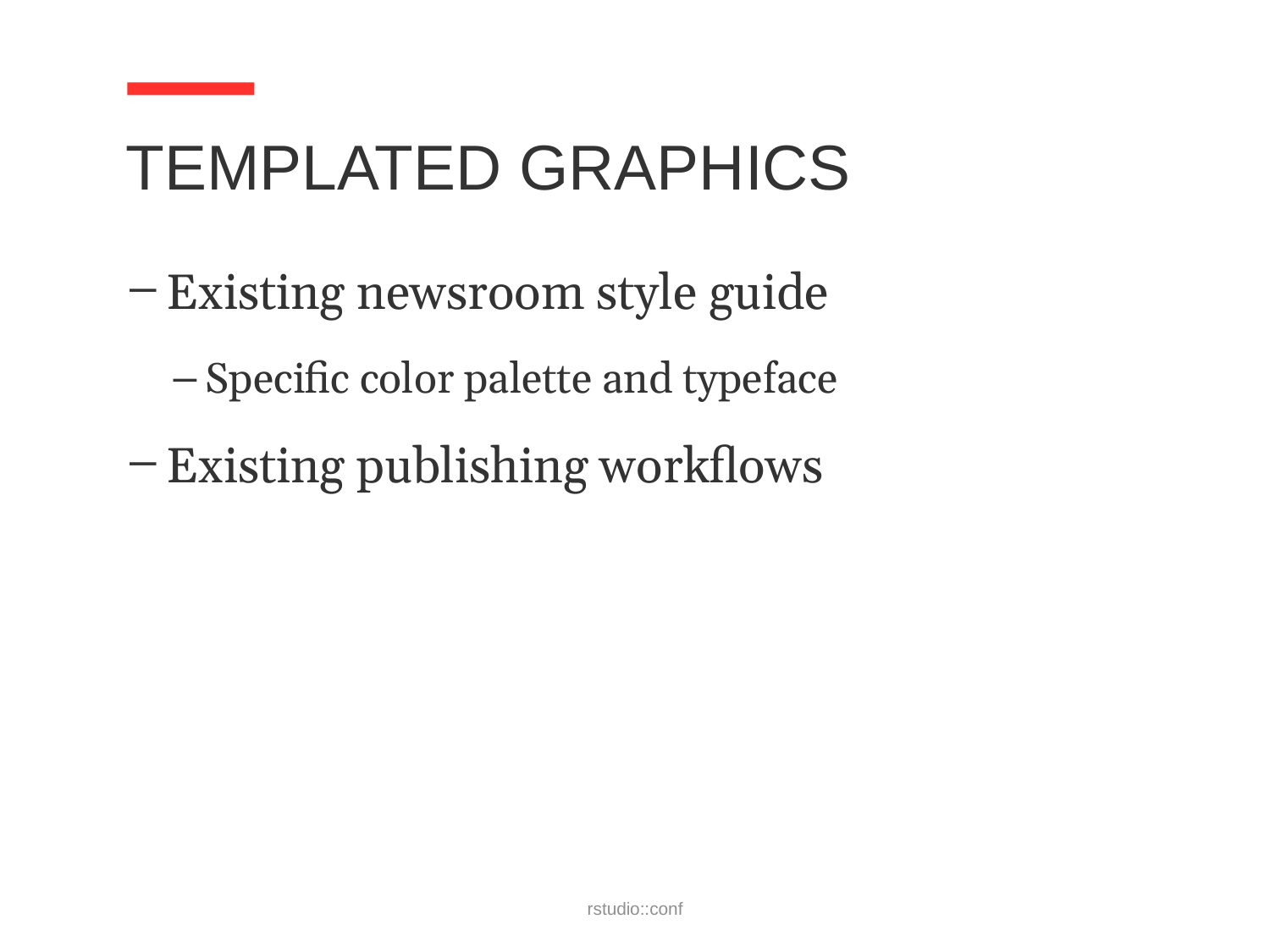

# Templated Graphics
Existing newsroom style guide
Specific color palette and typeface
Existing publishing workflows
rstudio::conf